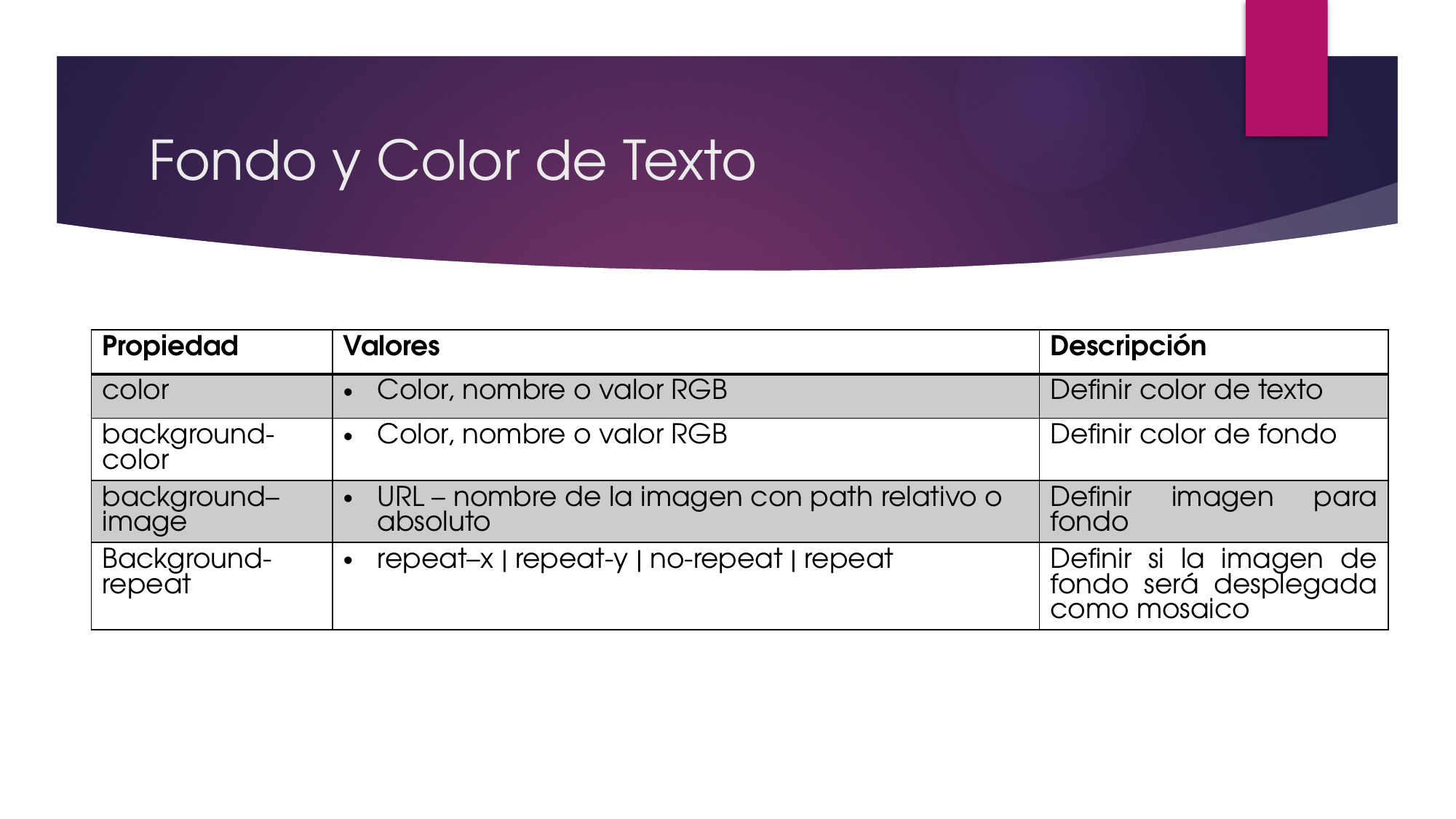

# Fondo y Color de Texto
| Propiedad | Valores | Descripción |
| --- | --- | --- |
| color | Color, nombre o valor RGB | Definir color de texto |
| background-color | Color, nombre o valor RGB | Definir color de fondo |
| background–image | URL – nombre de la imagen con path relativo o absoluto | Definir imagen para fondo |
| Background-repeat | repeat–x | repeat-y | no-repeat | repeat | Definir si la imagen de fondo será desplegada como mosaico |